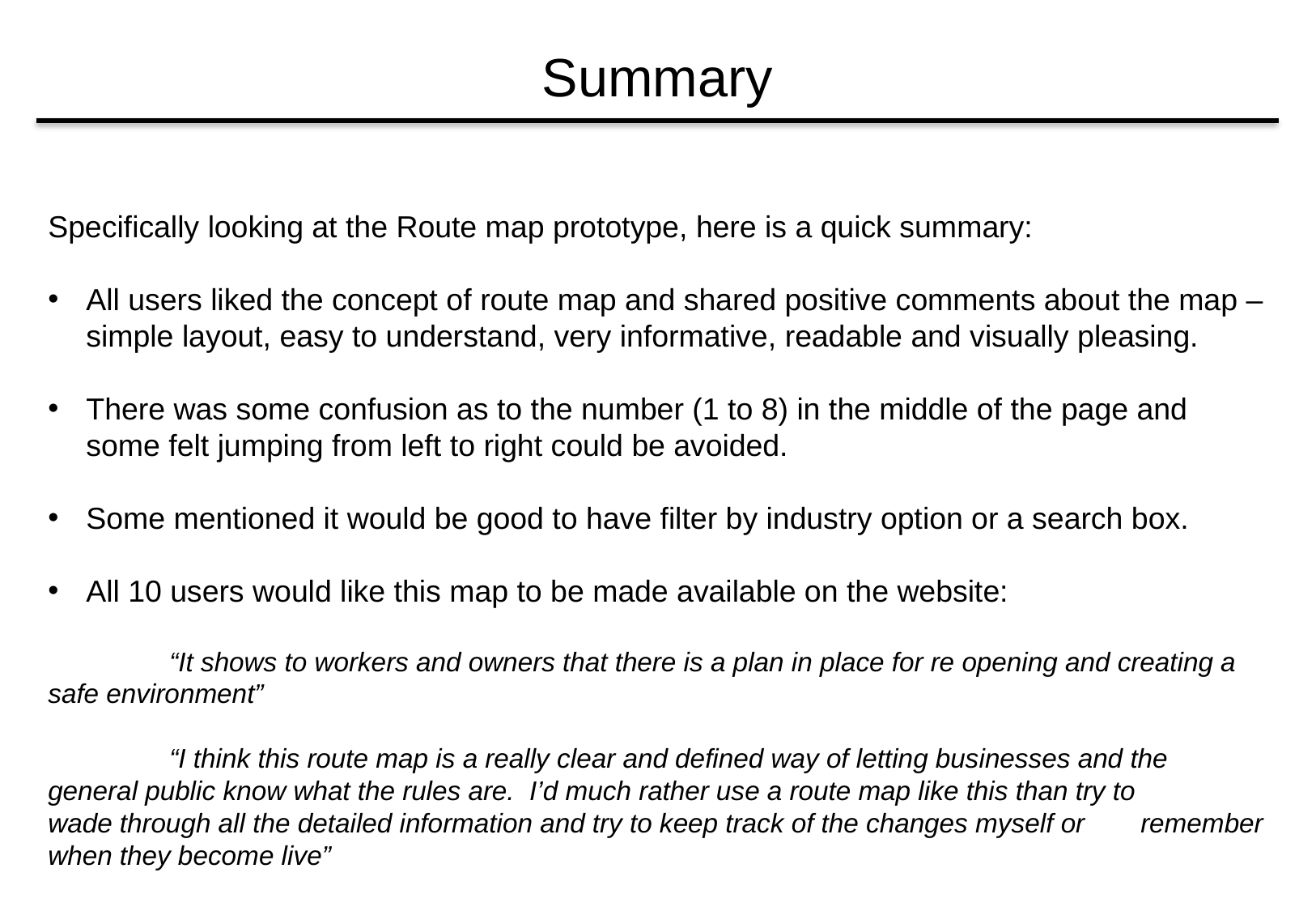

# Summary
Specifically looking at the Route map prototype, here is a quick summary:

All users liked the concept of route map and shared positive comments about the map – simple layout, easy to understand, very informative, readable and visually pleasing.

There was some confusion as to the number (1 to 8) in the middle of the page and some felt jumping from left to right could be avoided.

Some mentioned it would be good to have filter by industry option or a search box.

All 10 users would like this map to be made available on the website:

	“It shows to workers and owners that there is a plan in place for re opening and creating a 	safe environment”

	“I think this route map is a really clear and defined way of letting businesses and the 	general public know what the rules are.  I’d much rather use a route map like this than try to 	wade through all the detailed information and try to keep track of the changes myself or 	remember when they become live”